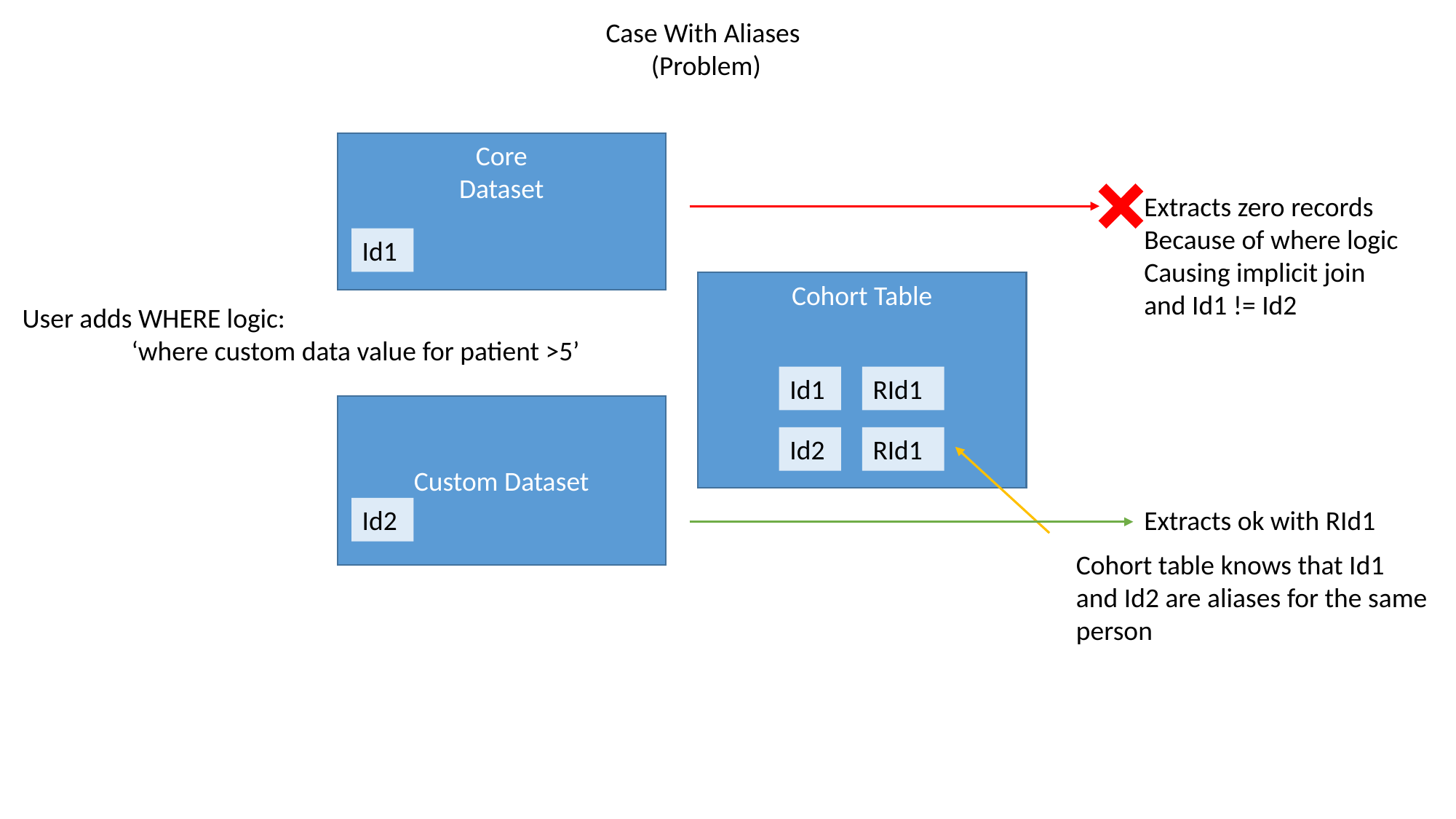

Case With Aliases
(Problem)
Core
Dataset

Extracts zero records
Because of where logic
Causing implicit join and Id1 != Id2
Id1
Cohort Table
User adds WHERE logic:
	‘where custom data value for patient >5’
Id1
RId1
Custom Dataset
Id2
RId1
Id2
Extracts ok with RId1
Cohort table knows that Id1 and Id2 are aliases for the same person